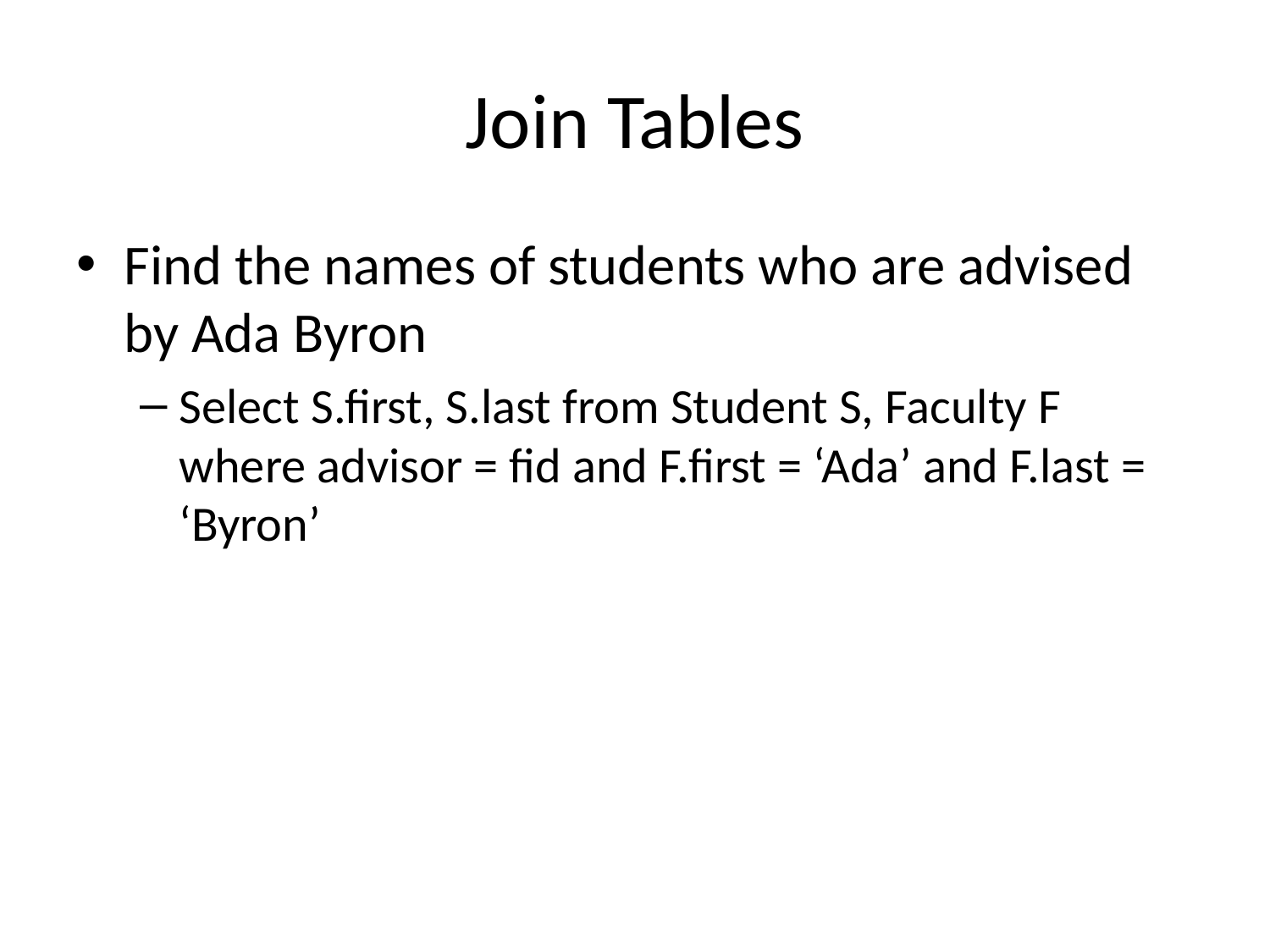

# Join Tables
Find the names of students who are advised by Ada Byron
Select S.first, S.last from Student S, Faculty F where advisor = fid and F.first = ‘Ada’ and F.last = ‘Byron’